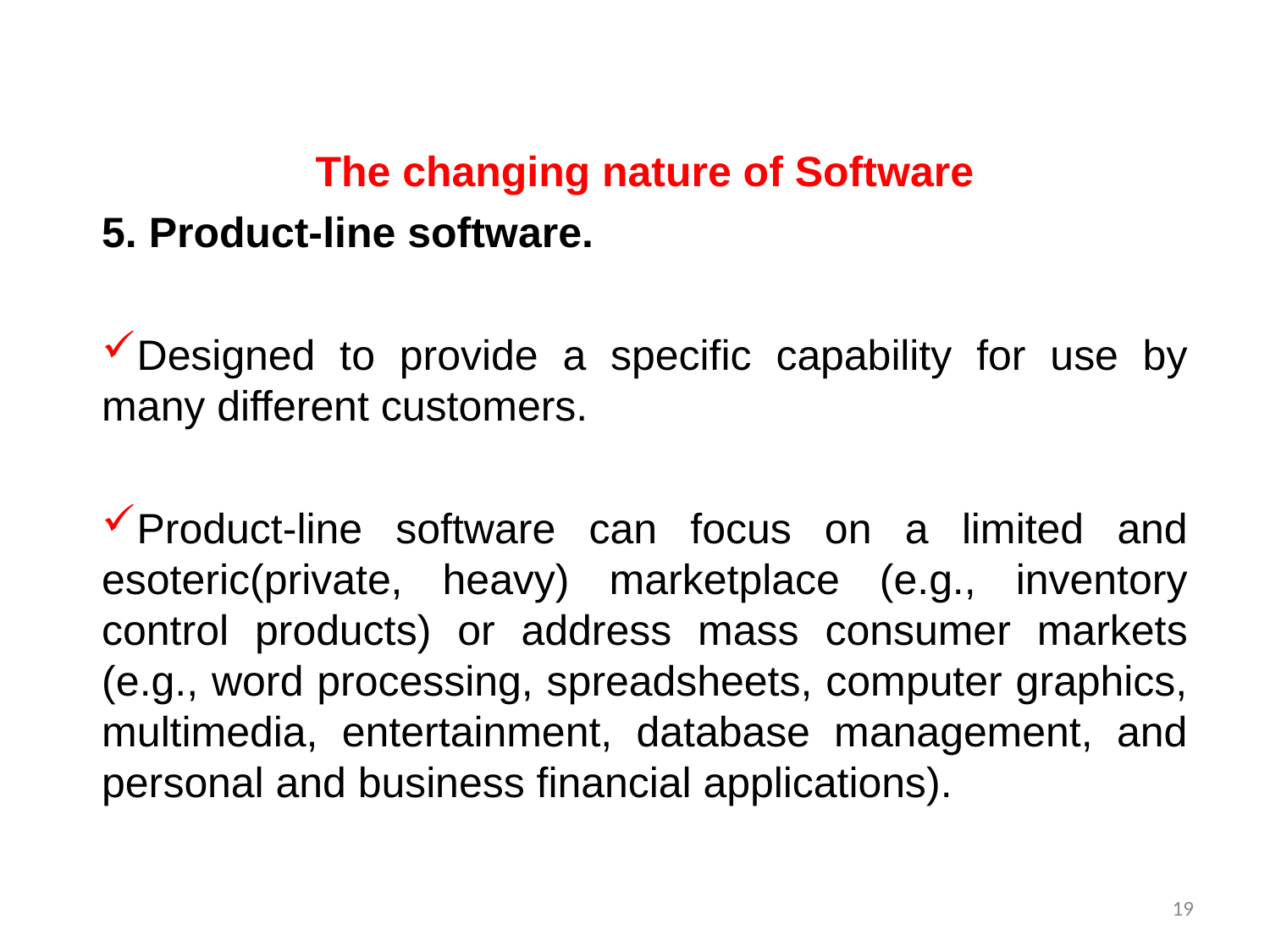

The changing nature of Software
5. Product-line software.

Designed to provide a specific capability for use by many different customers.

Product-line software can focus on a limited and esoteric(private, heavy) marketplace (e.g., inventory control products) or address mass consumer markets (e.g., word processing, spreadsheets, computer graphics, multimedia, entertainment, database management, and personal and business financial applications).

19